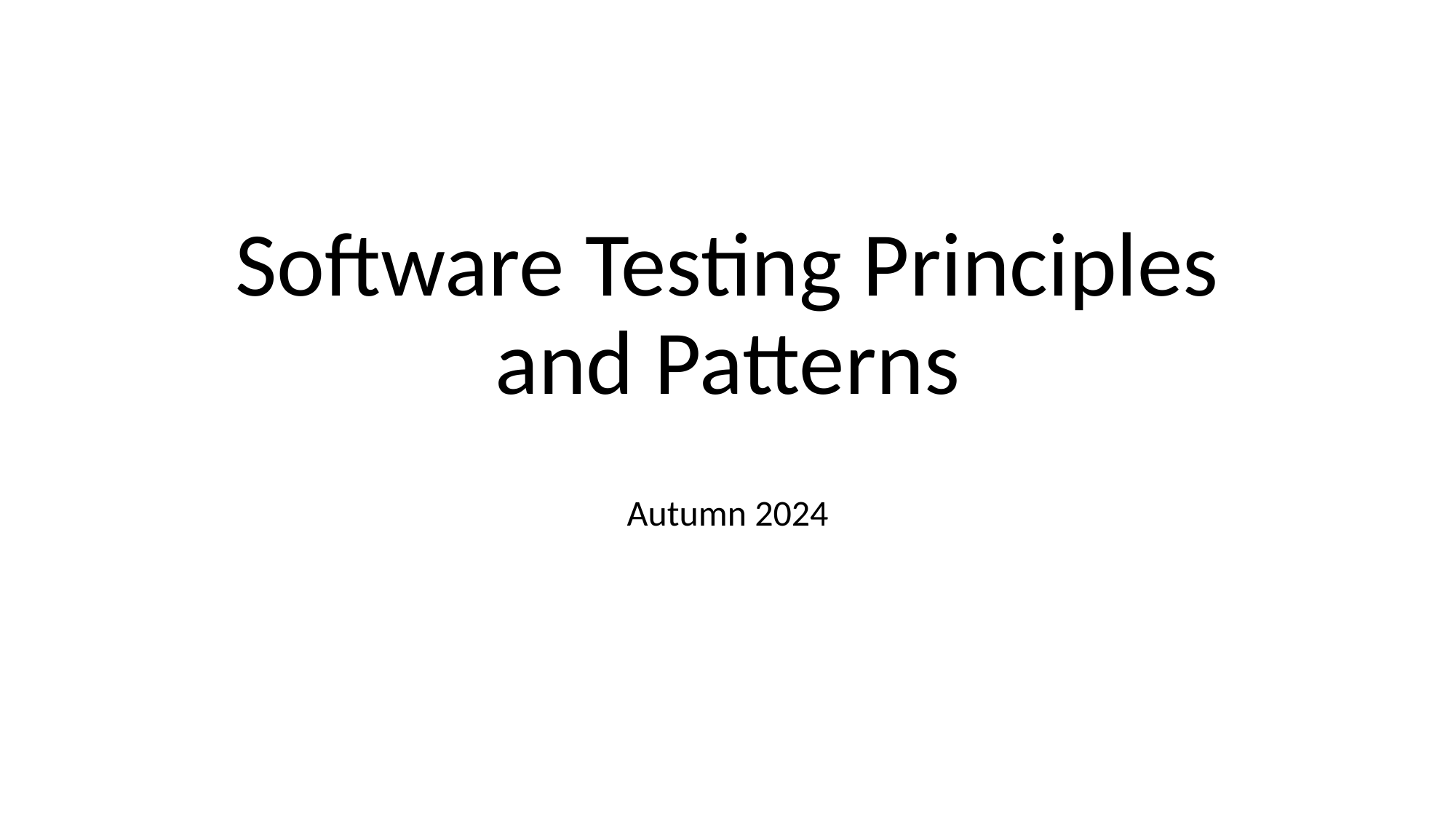

# Software Testing Principles and Patterns

Autumn 2024